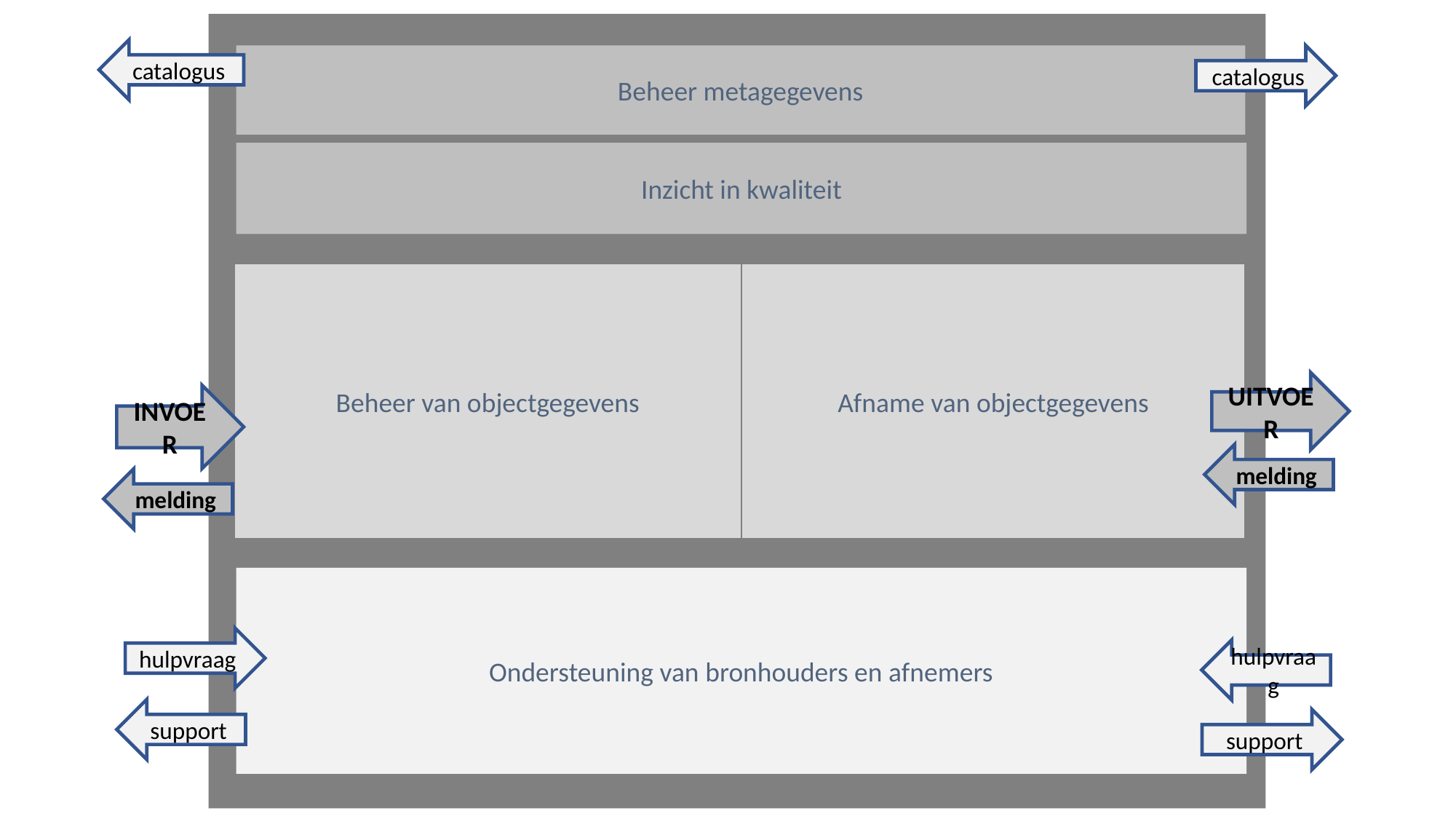

catalogus
catalogus

Beheer metagegevens
Inzicht in kwaliteit
Beheer van objectgegevens
Afname van objectgegevens
Ondersteuning van bronhouders en afnemers
UITVOER
INVOER
melding
melding
hulpvraag
hulpvraag
support
support